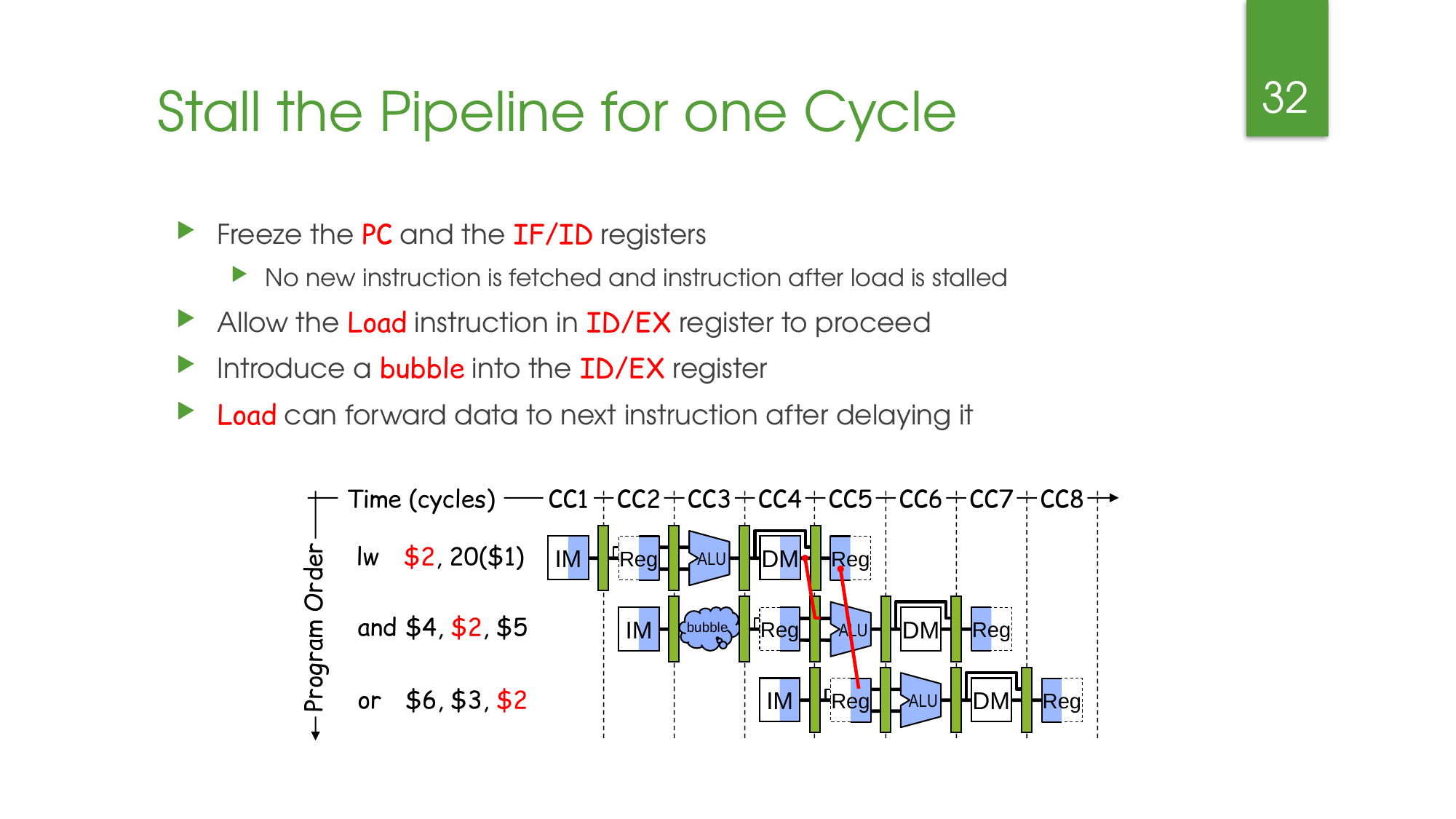

32
Stall the Pipeline for one Cycle
Freeze the PC and the IF/ID registers
No new instruction is fetched and instruction after load is stalled
Allow the Load instruction in ID/EX register to proceed
Introduce a bubble into the ID/EX register
Load can forward data to next instruction after delaying it
Time (cycles)
CC1
CC2
CC3
CC4
CC5
CC6
CC7
CC8

IM

Reg

ALU

lw	$2, 20($1)
DM

Reg

Reg

ALU

DM

Reg

IM

and	$4, $2, $5
Program Order

Reg

ALU

DM

Reg

IM

or	$6, $3, $2

bubble